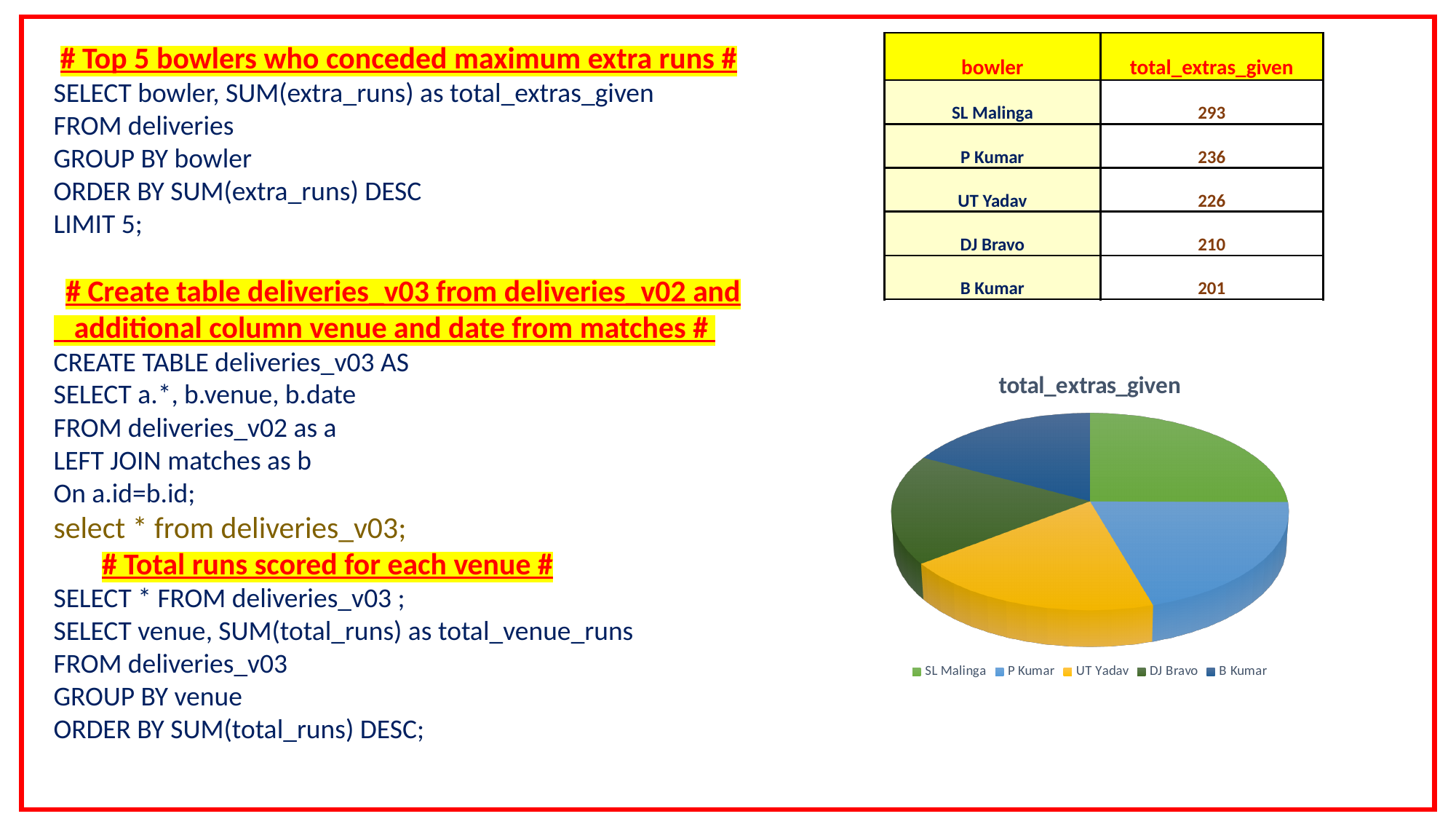

# Top 5 bowlers who conceded maximum extra runs #
SELECT bowler, SUM(extra_runs) as total_extras_given
FROM deliveries
GROUP BY bowler
ORDER BY SUM(extra_runs) DESC
LIMIT 5;

  # Create table deliveries_v03 from deliveries_v02 and    additional column venue and date from matches #
CREATE TABLE deliveries_v03 AS
SELECT a.*, b.venue, b.date
FROM deliveries_v02 as a
LEFT JOIN matches as b
On a.id=b.id;
select * from deliveries_v03;
       # Total runs scored for each venue #
SELECT * FROM deliveries_v03 ;
SELECT venue, SUM(total_runs) as total_venue_runs
FROM deliveries_v03
GROUP BY venue
ORDER BY SUM(total_runs) DESC;
| bowler | total\_extras\_given |
| --- | --- |
| SL Malinga | 293 |
| P Kumar | 236 |
| UT Yadav | 226 |
| DJ Bravo | 210 |
| B Kumar | 201 |

[unsupported chart]